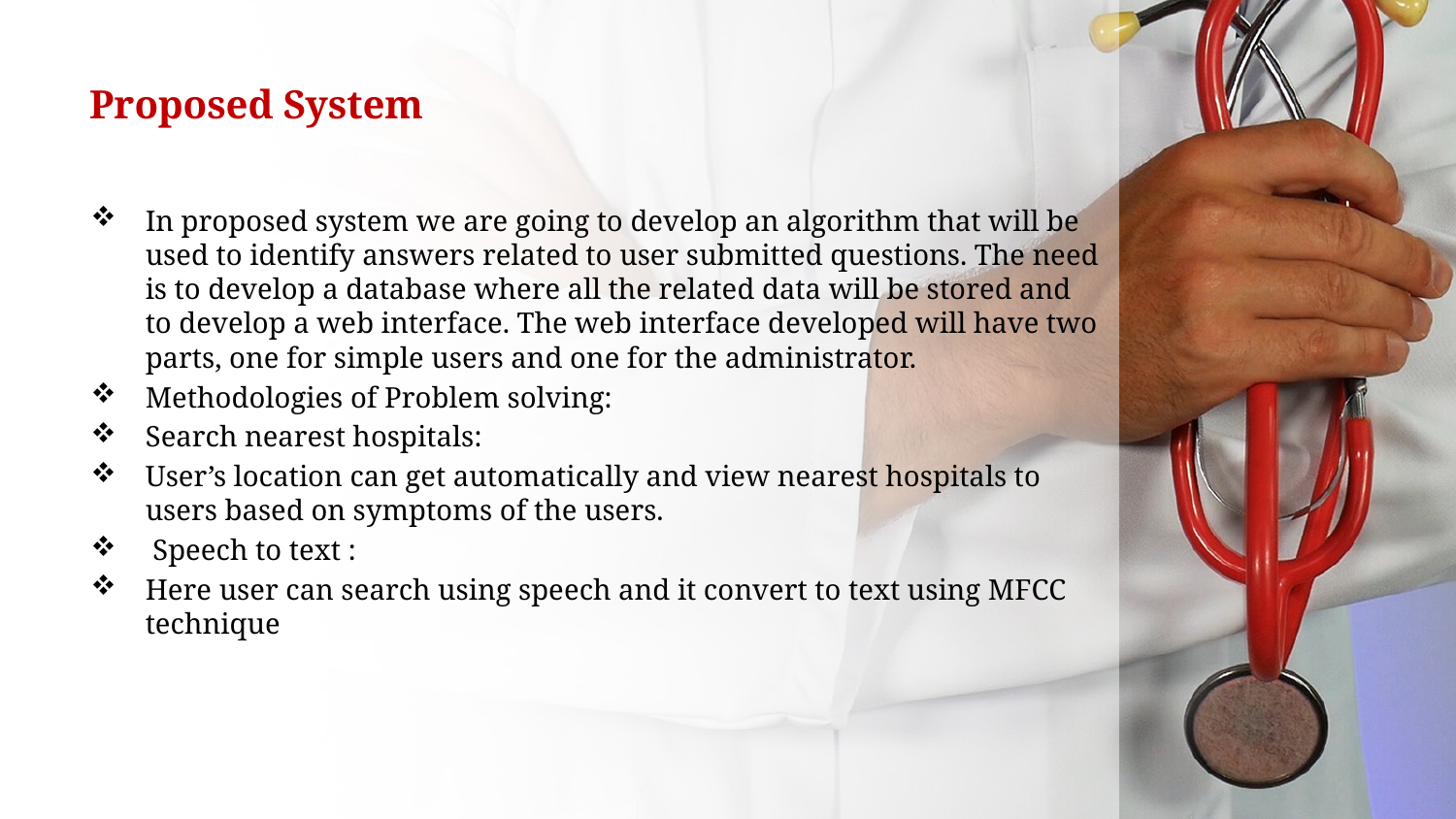

# Proposed System
In proposed system we are going to develop an algorithm that will be used to identify answers related to user submitted questions. The need is to develop a database where all the related data will be stored and to develop a web interface. The web interface developed will have two parts, one for simple users and one for the administrator.
Methodologies of Problem solving:
Search nearest hospitals:
User’s location can get automatically and view nearest hospitals to users based on symptoms of the users.
 Speech to text :
Here user can search using speech and it convert to text using MFCC technique